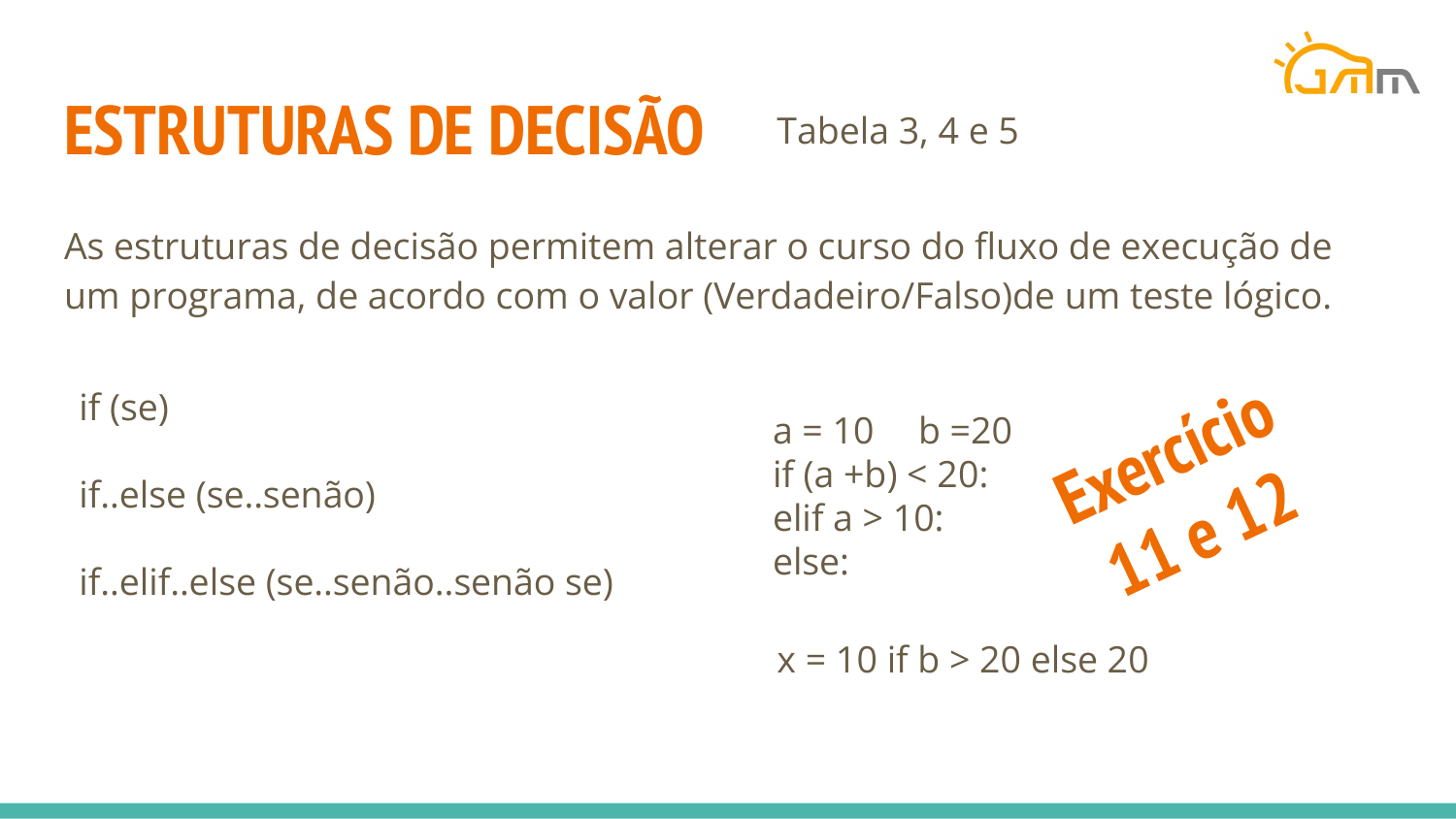

# ESTRUTURAS DE DECISÃO
Tabela 3, 4 e 5
As estruturas de decisão permitem alterar o curso do fluxo de execução de um programa, de acordo com o valor (Verdadeiro/Falso)de um teste lógico.
if (se)

if..else (se..senão)

if..elif..else (se..senão..senão se)

a = 10 	b =20
if (a +b) < 20:
elif a > 10:
else:

Exercício 11 e 12
x = 10 if b > 20 else 20